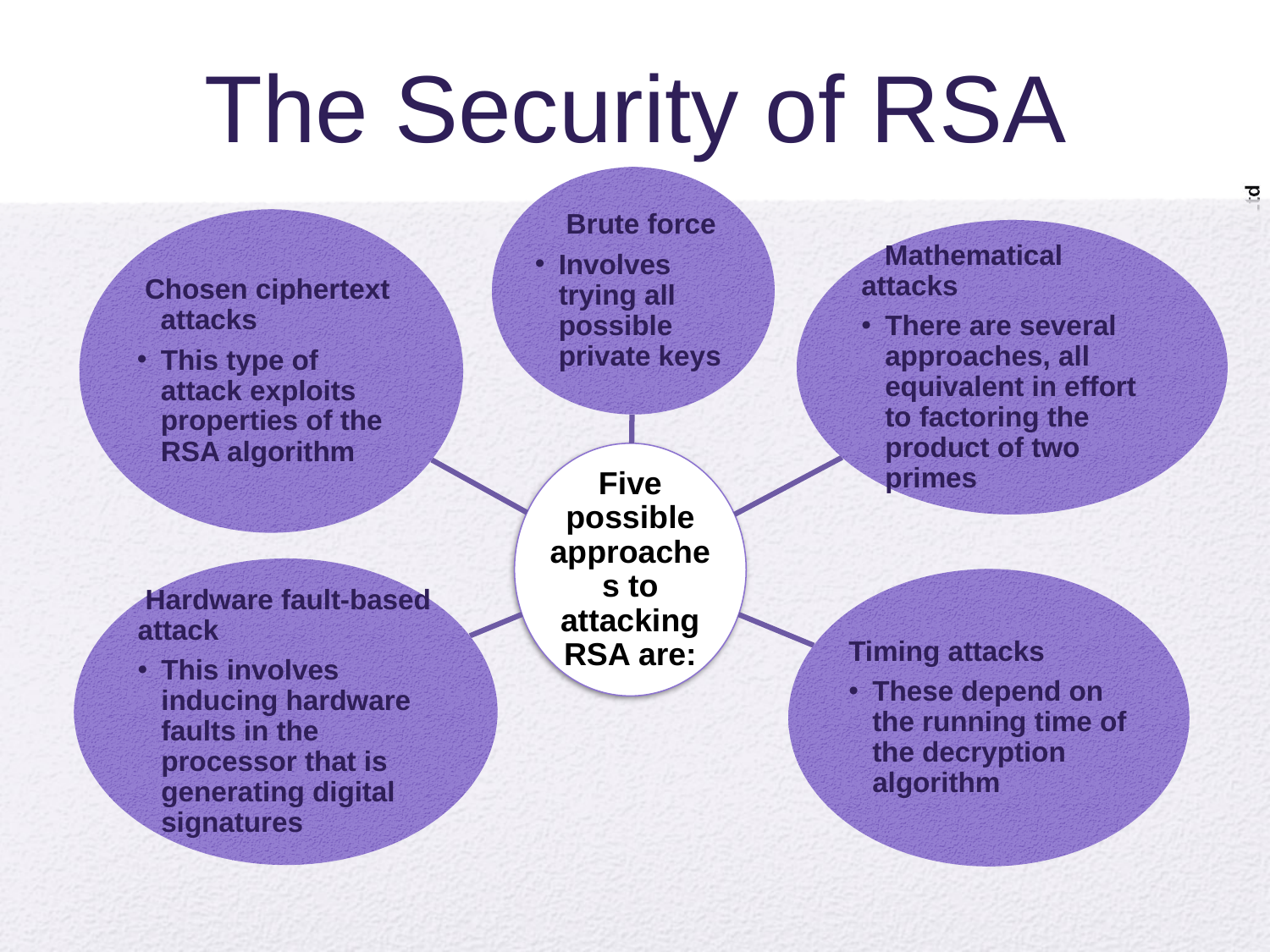

# The Security of RSA

    Brute force
Involves trying all possible private keys

 Chosen ciphertext     attacks
This type of attack exploits properties of the RSA algorithm
   Mathematical attacks
There are several approaches, all equivalent in effort to factoring the product of two primes

Five possible approaches to attacking RSA are:

 Hardware fault-based attack
This involves inducing hardware faults in the processor that is generating digital signatures
Timing attacks
These depend on the running time of the decryption algorithm